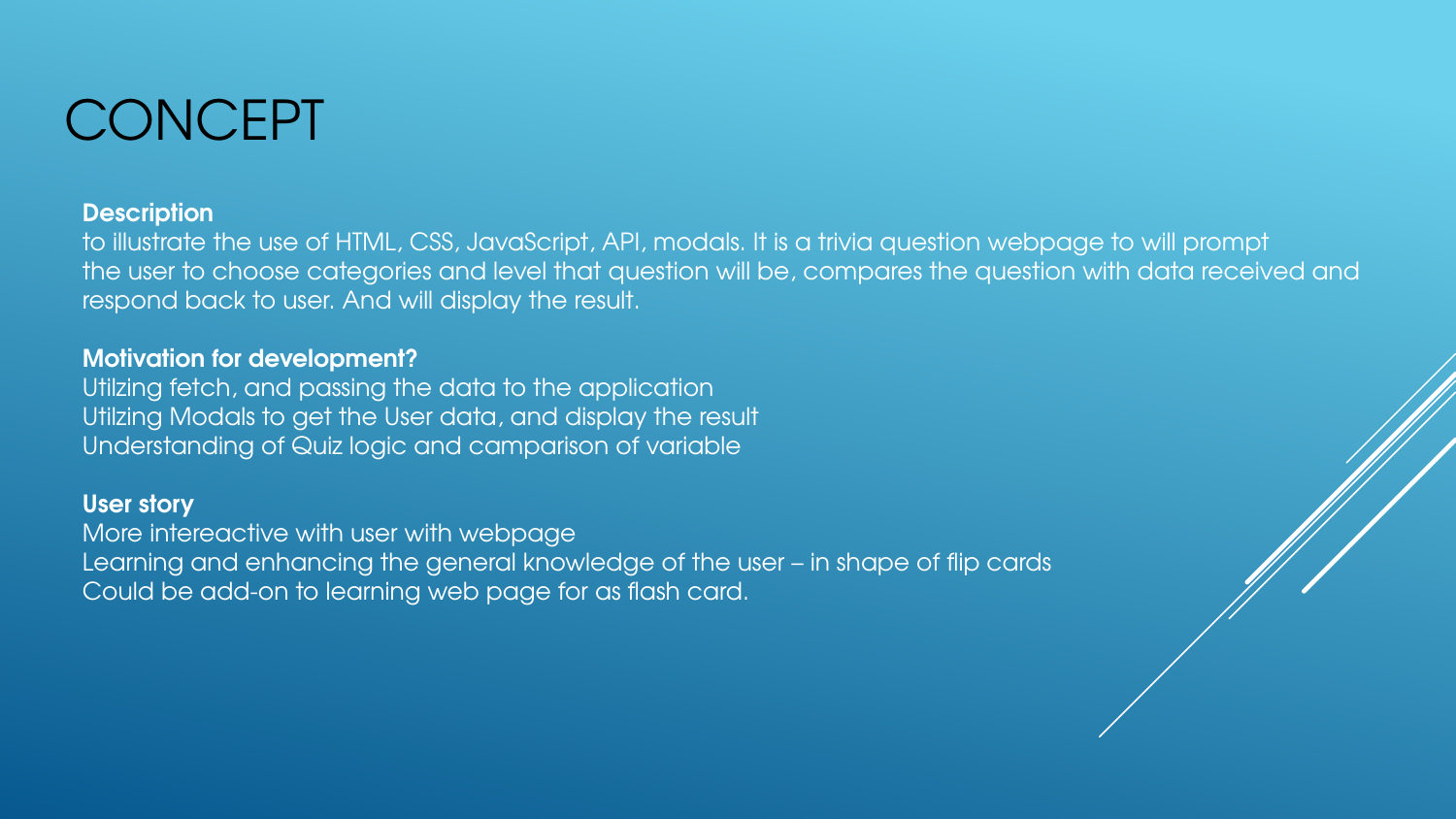

# Concept
Description
to illustrate the use of HTML, CSS, JavaScript, API, modals. It is a trivia question webpage to will prompt the user to choose categories and level that question will be, compares the question with data received and respond back to user. And will display the result.

Motivation for development?
Utilzing fetch, and passing the data to the application
Utilzing Modals to get the User data, and display the result
Understanding of Quiz logic and camparison of variable

User story
More intereactive with user with webpage
Learning and enhancing the general knowledge of the user – in shape of flip cards
Could be add-on to learning web page for as flash card.